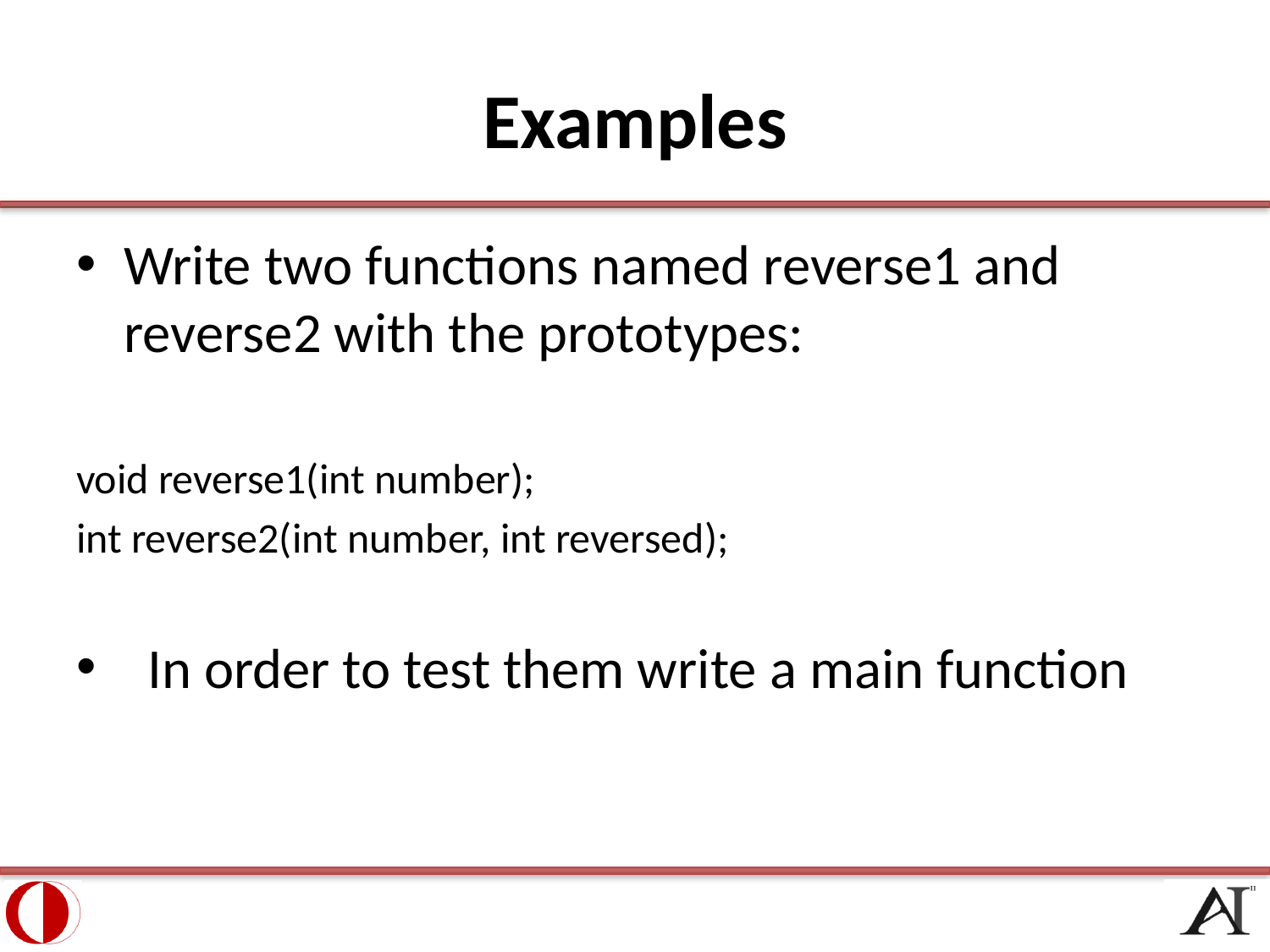

# Examples
Write two functions named reverse1 and reverse2 with the prototypes:

void reverse1(int number);
int reverse2(int number, int reversed);

In order to test them write a main function
29